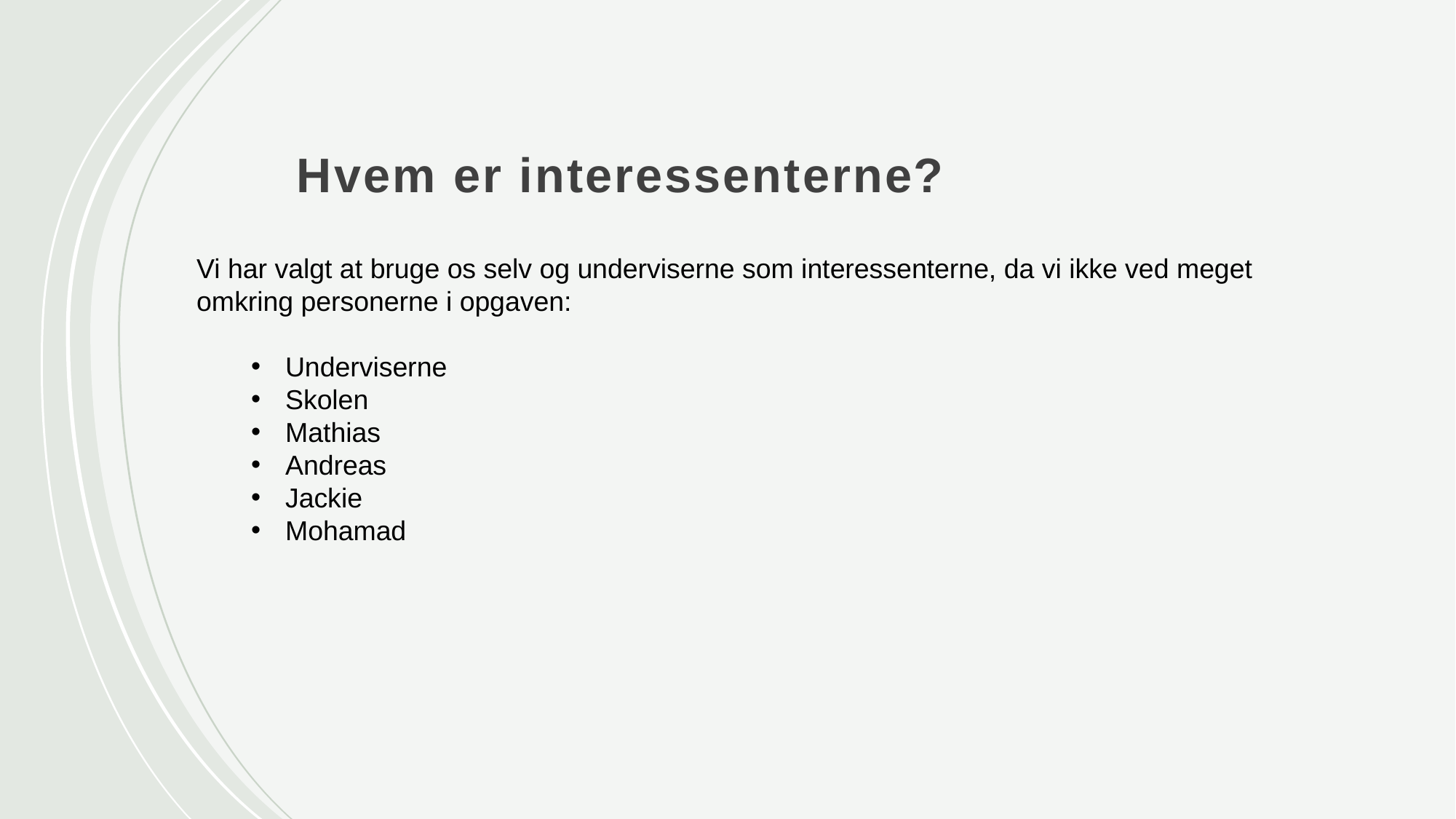

# Hvem er interessenterne?
Vi har valgt at bruge os selv og underviserne som interessenterne, da vi ikke ved meget omkring personerne i opgaven:

Underviserne
Skolen
Mathias
Andreas
Jackie
Mohamad